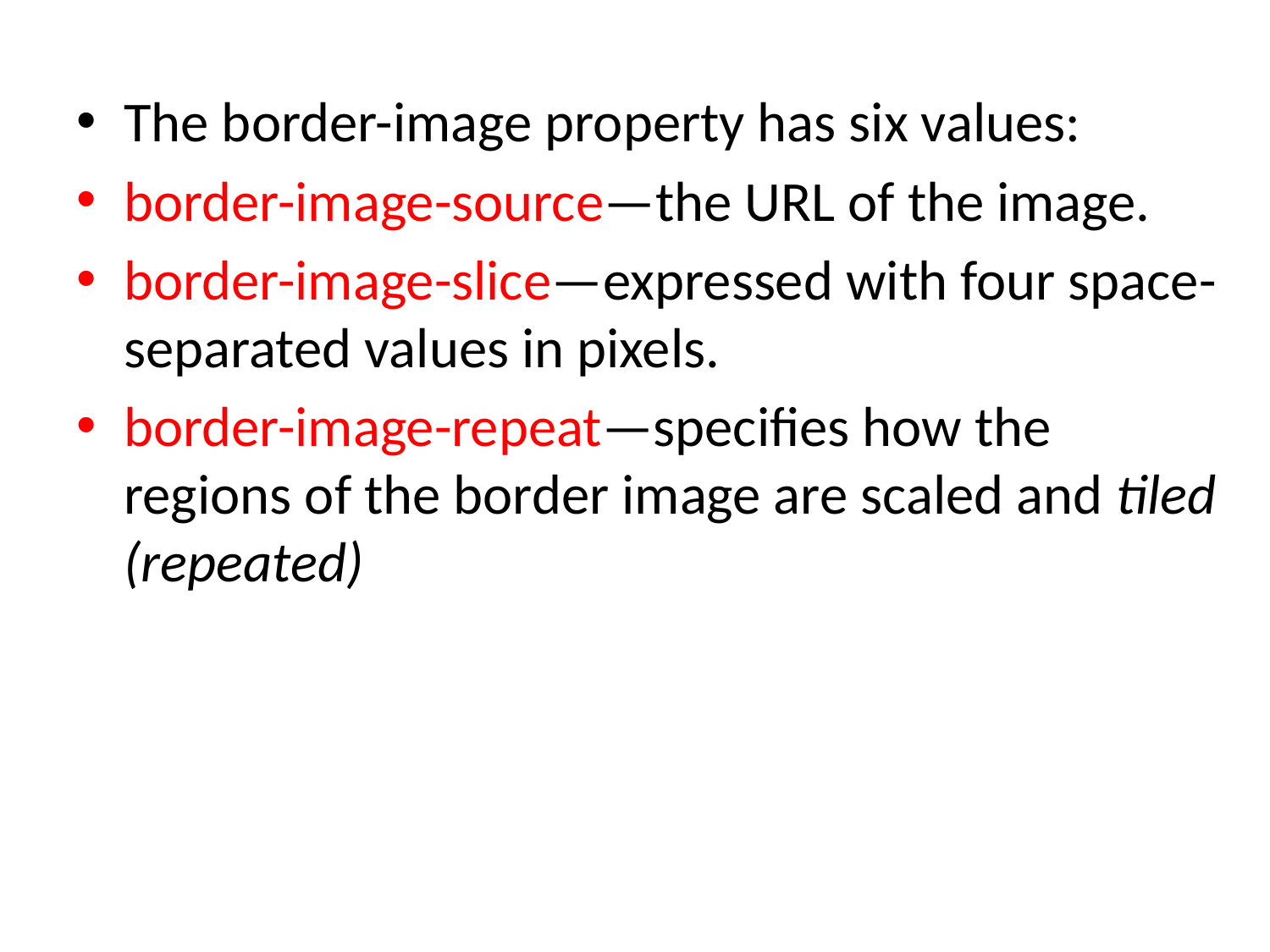

The border-image property has six values:
border-image-source—the URL of the image.
border-image-slice—expressed with four space-separated values in pixels.
border-image-repeat—specifies how the regions of the border image are scaled and tiled (repeated)